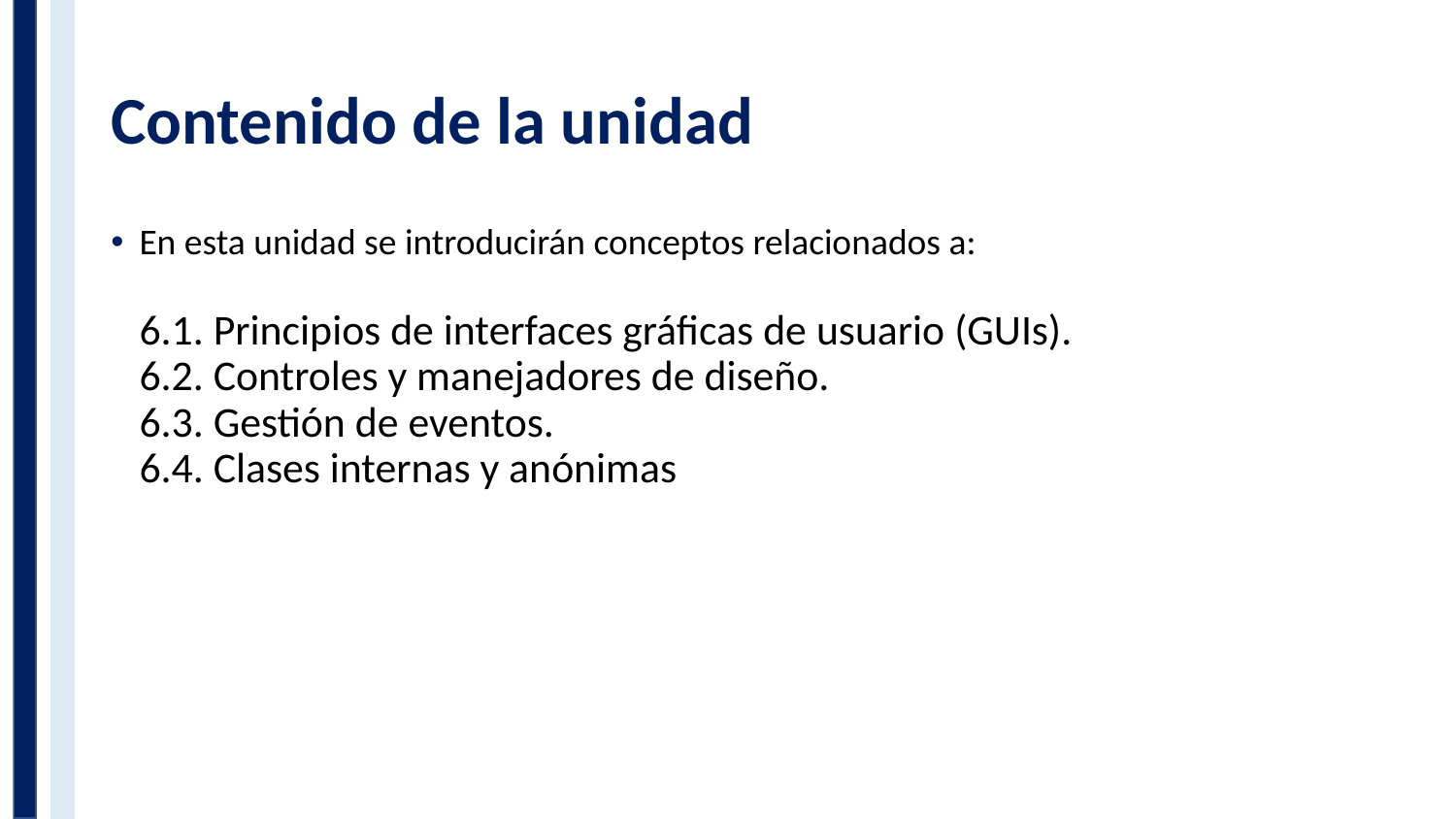

# Contenido de la unidad
En esta unidad se introducirán conceptos relacionados a:

6.1. Principios de interfaces gráficas de usuario (GUIs).
6.2. Controles y manejadores de diseño.
6.3. Gestión de eventos.
6.4. Clases internas y anónimas